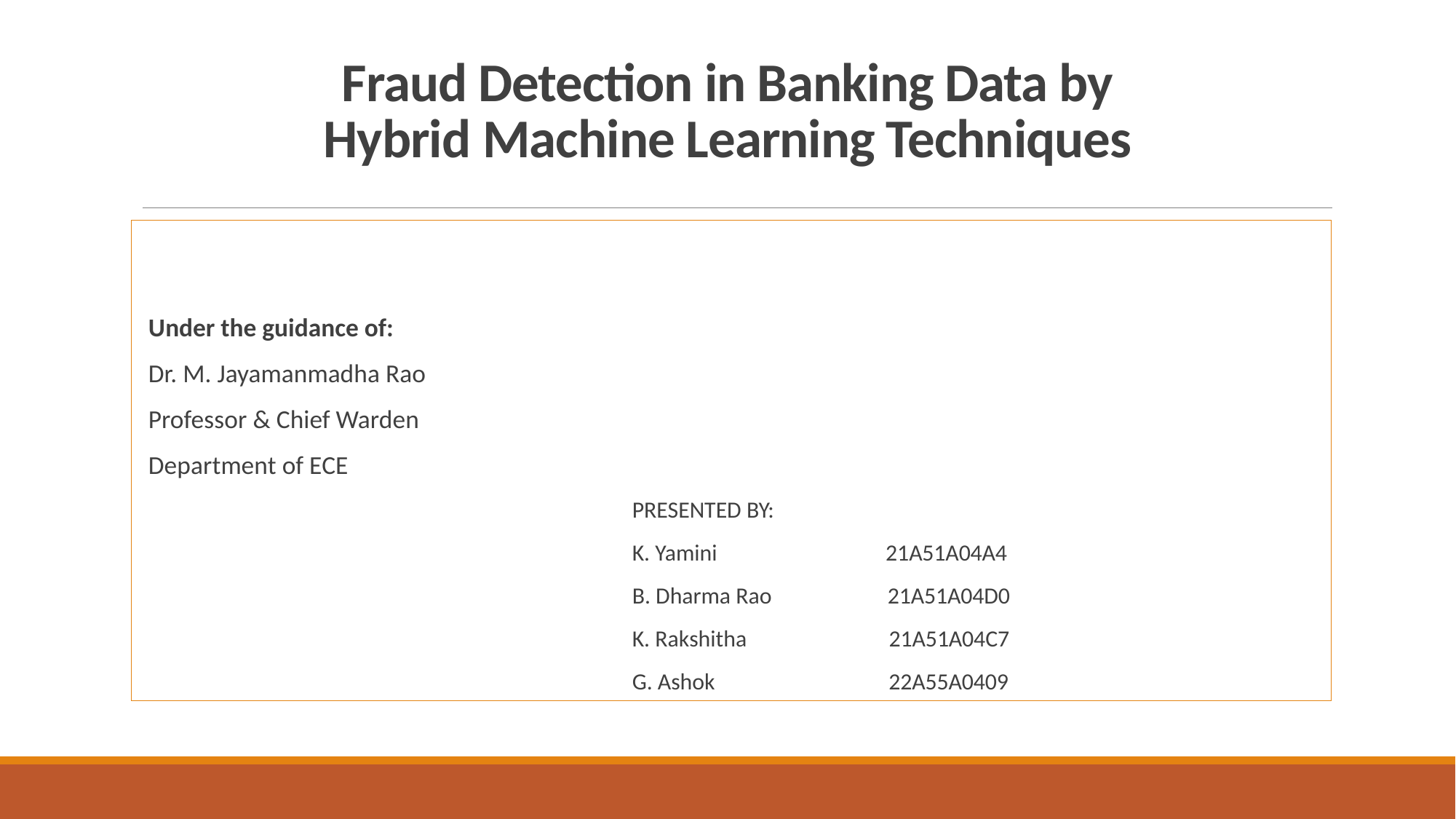

# Fraud Detection in Banking Data by Hybrid Machine Learning Techniques

   Under the guidance of:
   Dr. M. Jayamanmadha Rao
   Professor & Chief Warden
   Department of ECE
                                                                                               PRESENTED BY:
                                                                                               K. Yamini                                21A51A04A4
                                                                                               B. Dharma Rao                      21A51A04D0
                                                                                               K. Rakshitha                           21A51A04C7
                                                                                               G. Ashok                                 22A55A0409